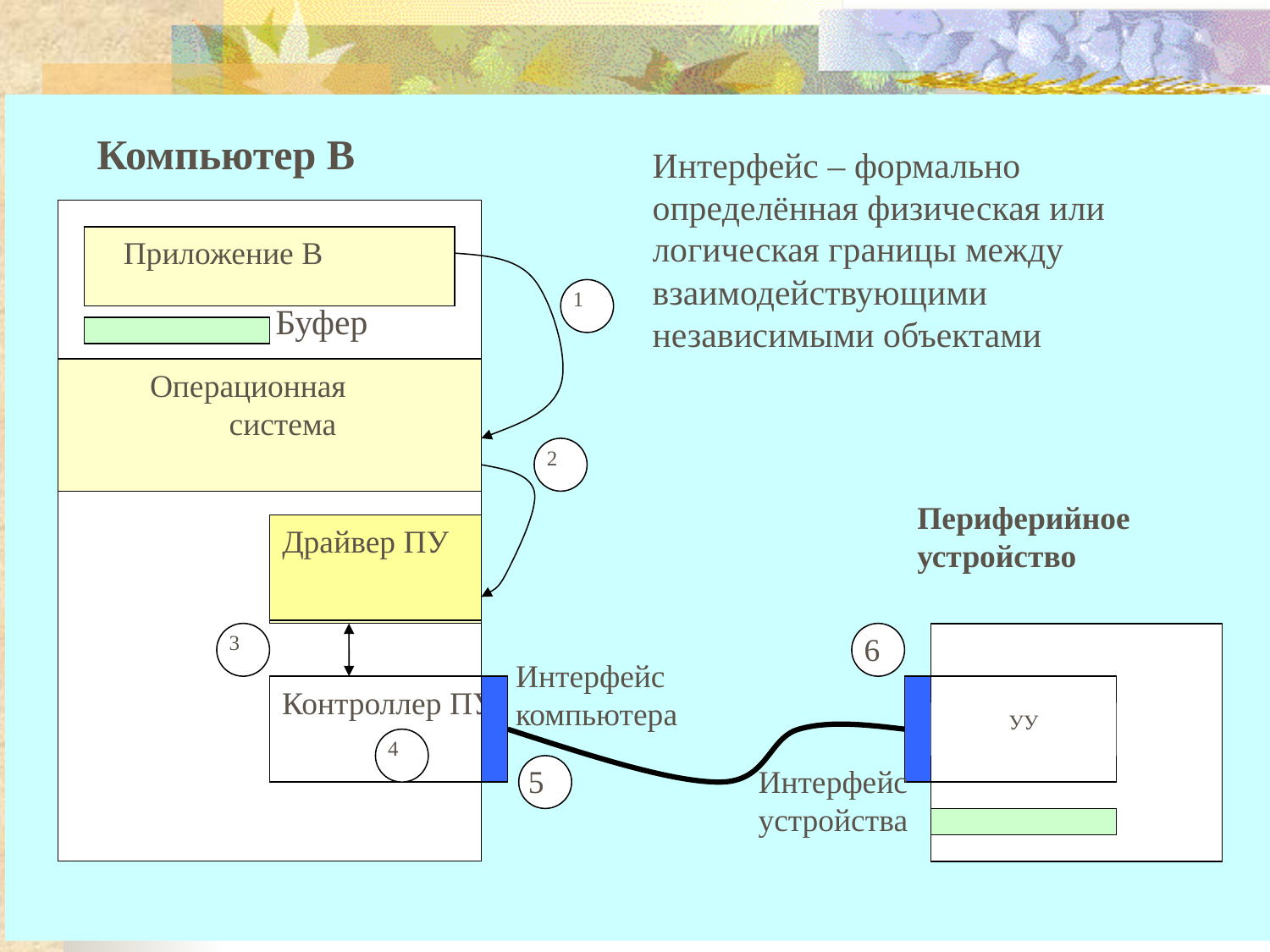

Компьютер В

Приложение В

1
Буфер

Операционная
система

2

Периферийное устройство
Драйвер ПУ

3

6

Интерфейс компьютера

Контроллер ПУ

УУ

4
 5

Интерфейс устройства

Интерфейс – формально определённая физическая или логическая границы между взаимодействующими независимыми объектами